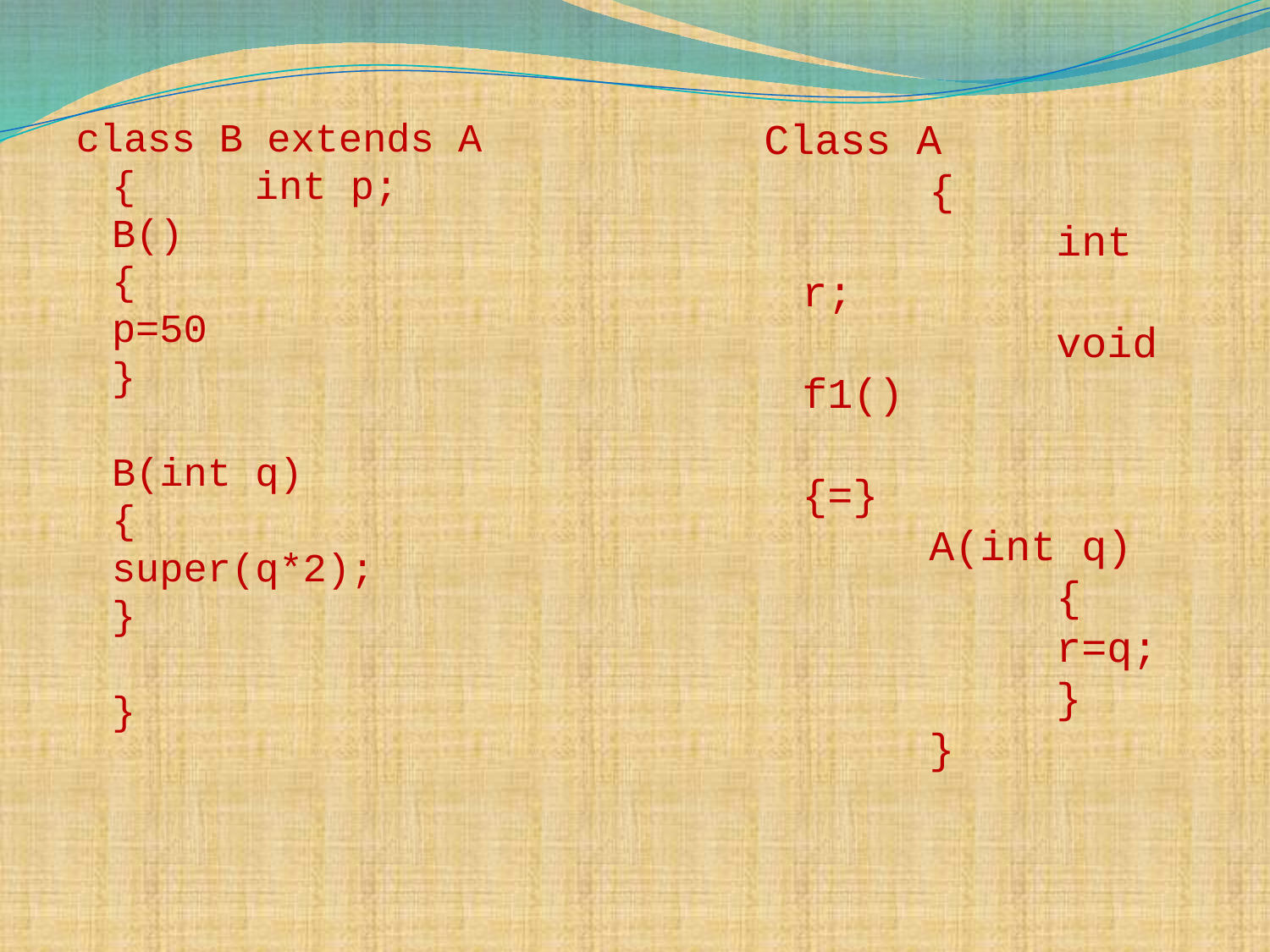

class B extends A
		{				 int p;
					B()
		{
			p=50
		}

		B(int q)
			{
			super(q*2);
			}

	}
Class A
		{
			int r;
			void f1()
				{=}
		A(int q)
			{
			r=q;
			}
		}